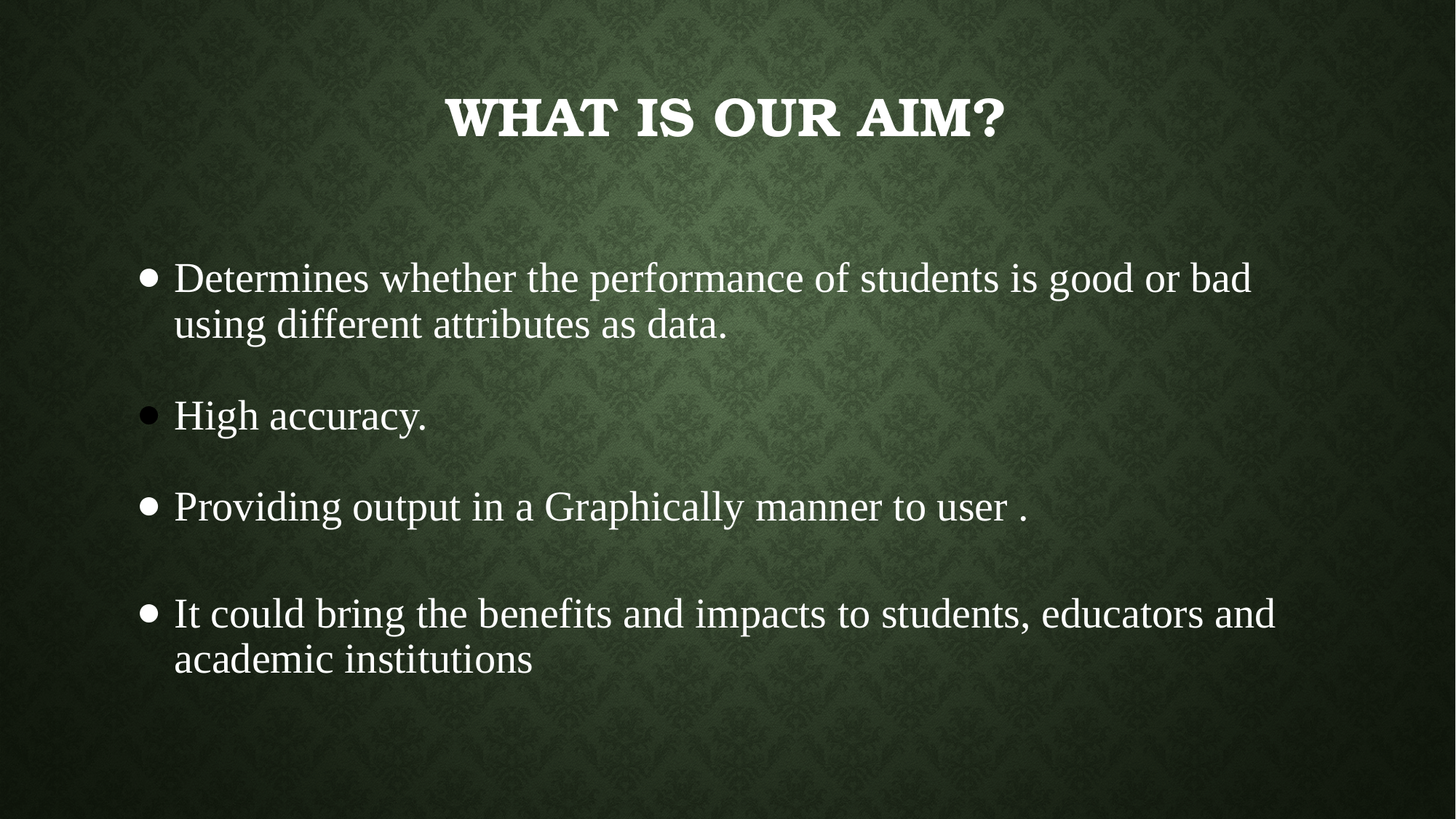

# WHAT IS OUR AIM?
Determines whether the performance of students is good or bad using different attributes as data.

High accuracy.

Providing output in a Graphically manner to user .

It could bring the benefits and impacts to students, educators and academic institutions